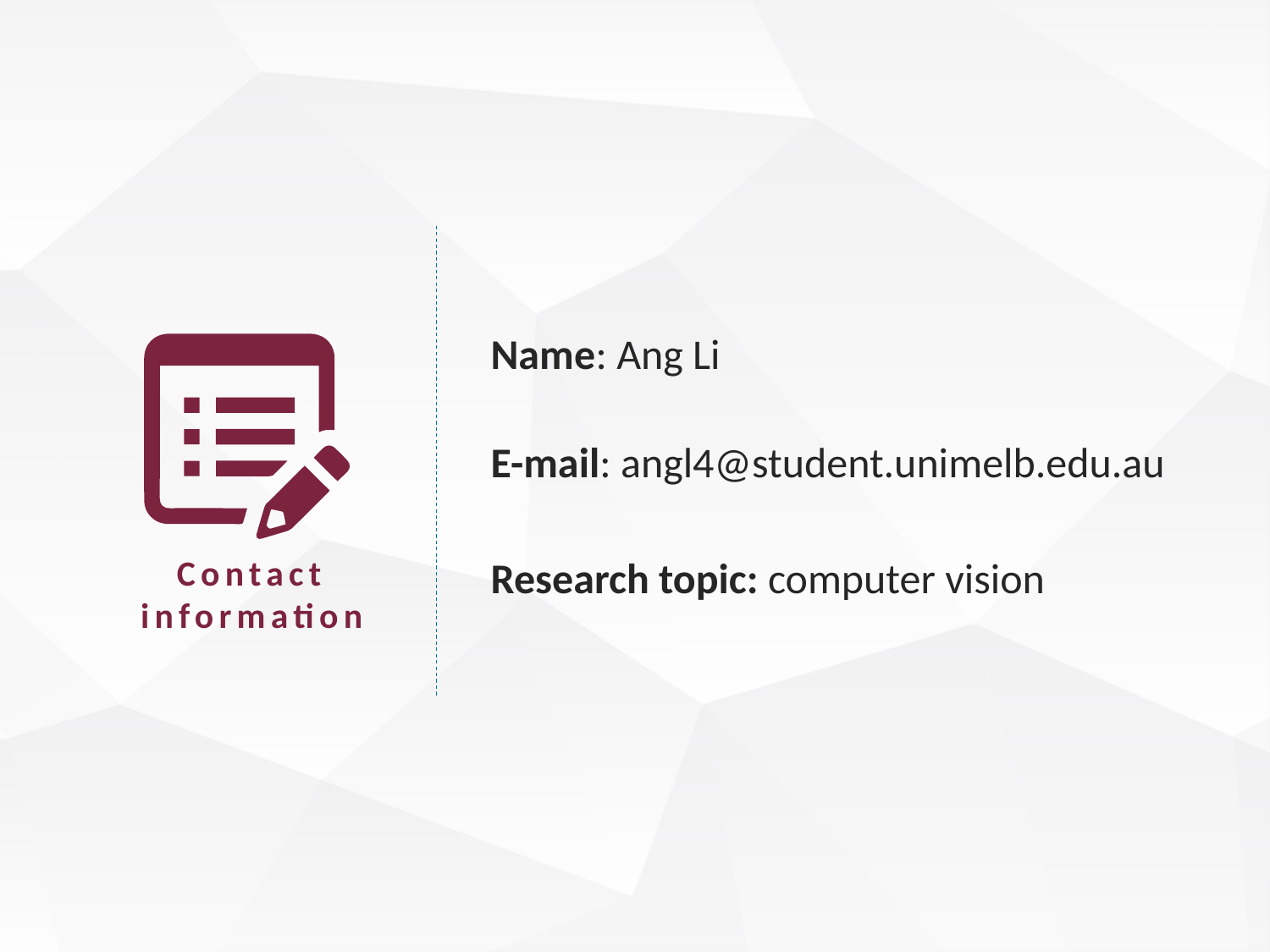

Name: Ang Li

E-mail: angl4@student.unimelb.edu.au
Contact information
Research topic: computer vision